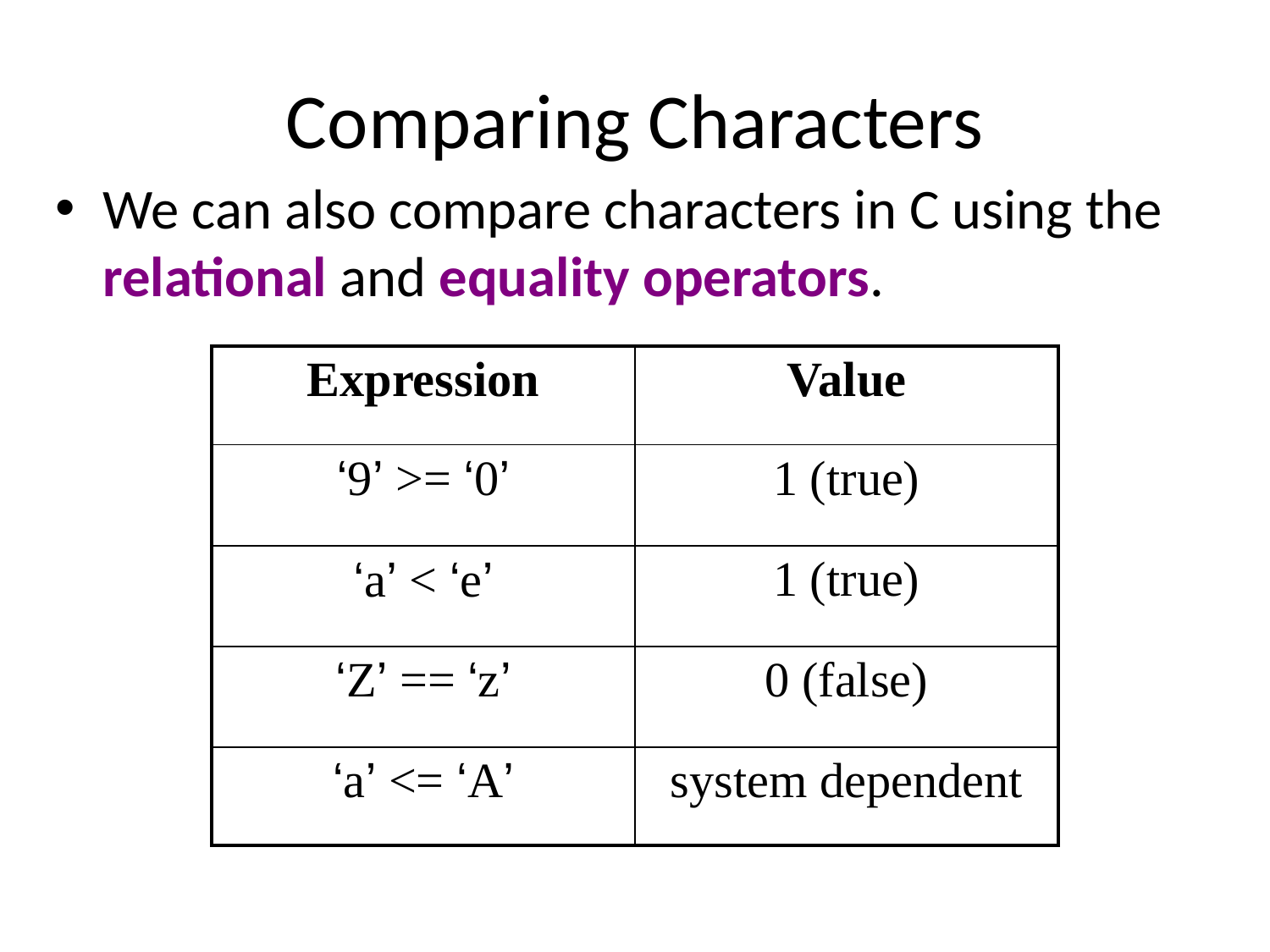

# Comparing Characters
We can also compare characters in C using the relational and equality operators.
| Expression | Value |
| --- | --- |
| ‘9’ >= ‘0’ | 1 (true) |
| ‘a’ < ‘e’ | 1 (true) |
| ‘Z’ == ‘z’ | 0 (false) |
| ‘a’ <= ‘A’ | system dependent |